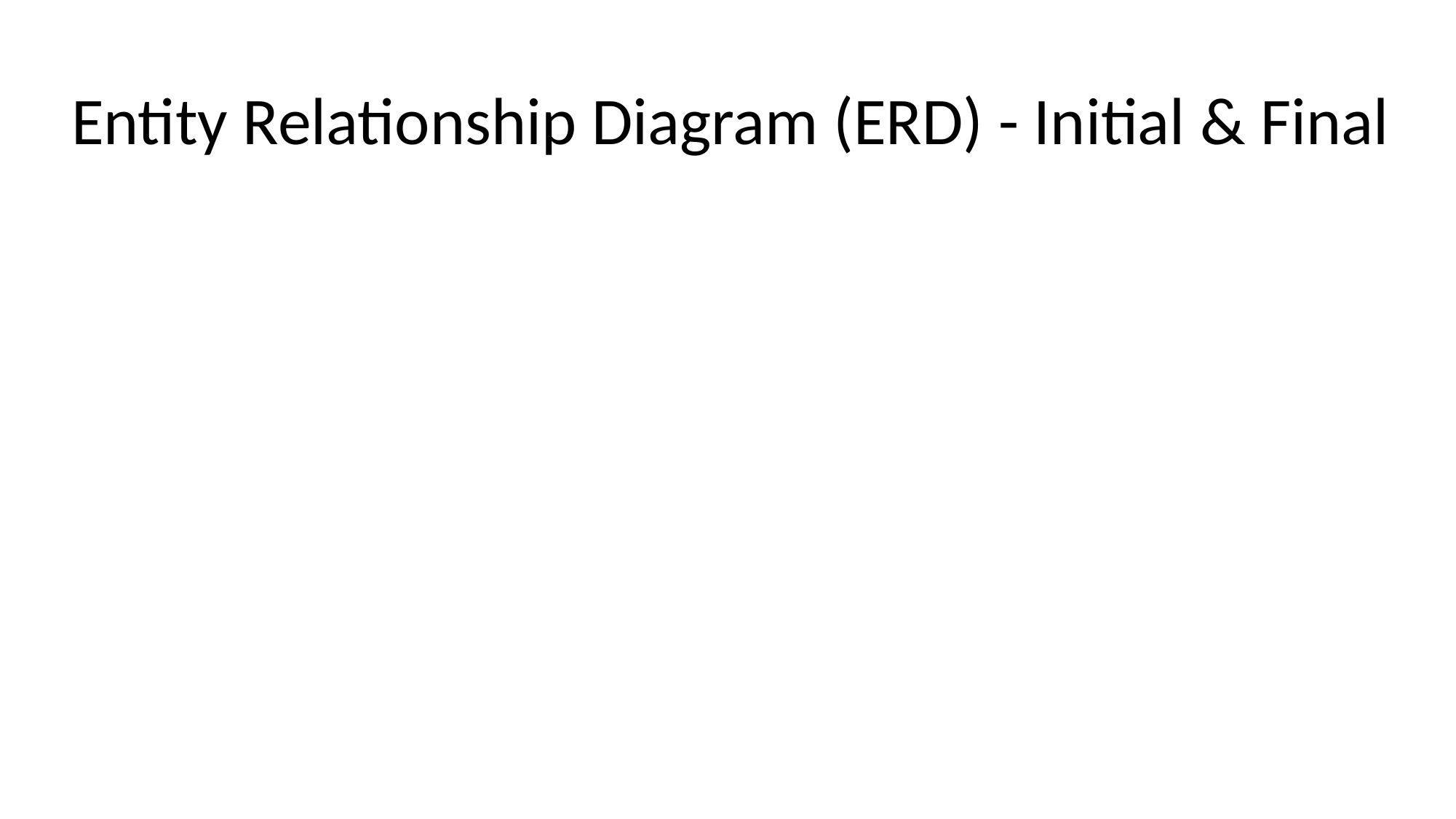

# Entity Relationship Diagram (ERD) - Initial & Final